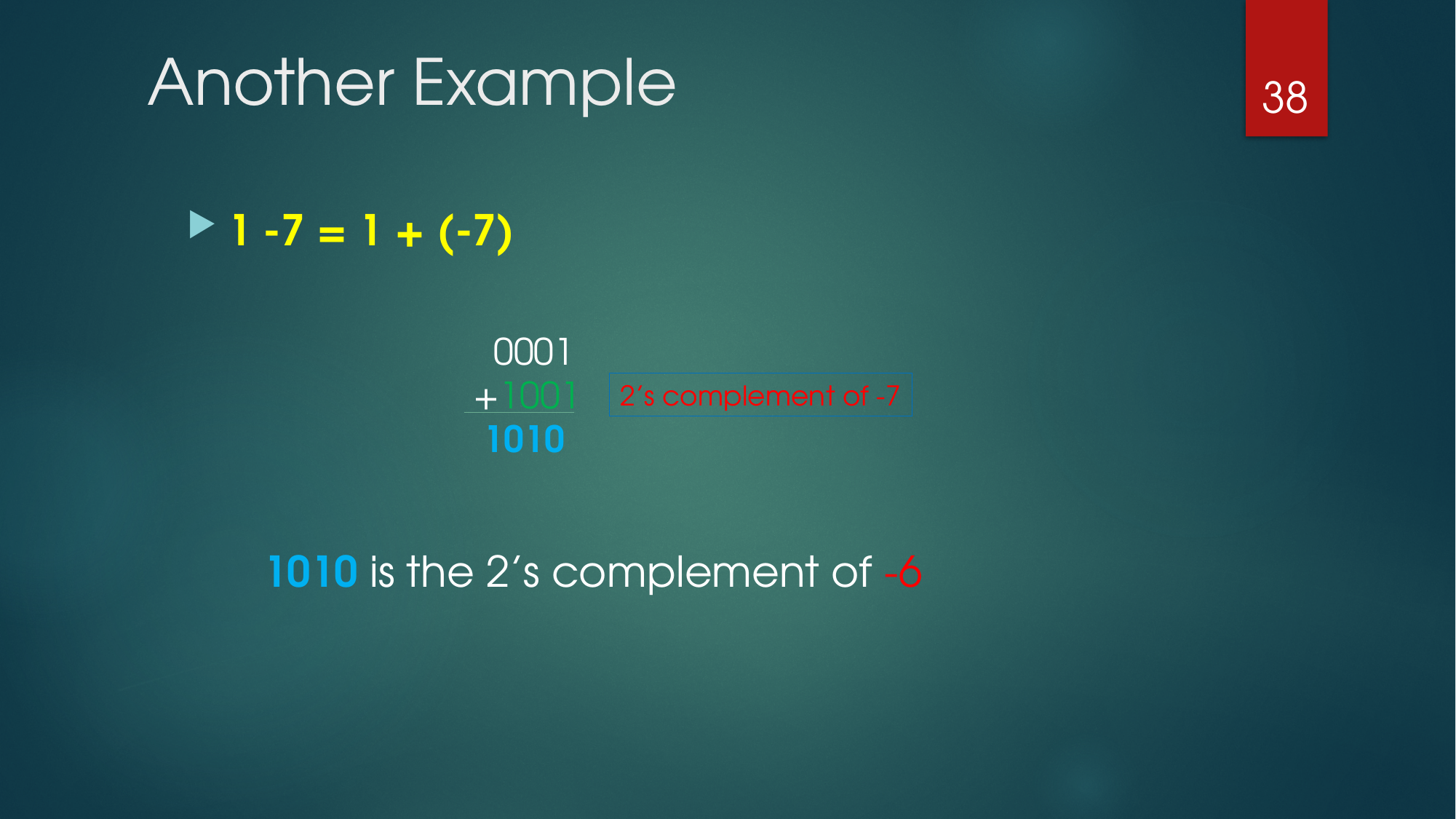

38
Another Example
1 -7 = 1 + (-7)

   0001
 +1001
  1010
2’s complement of -7
1010 is the 2’s complement of -6